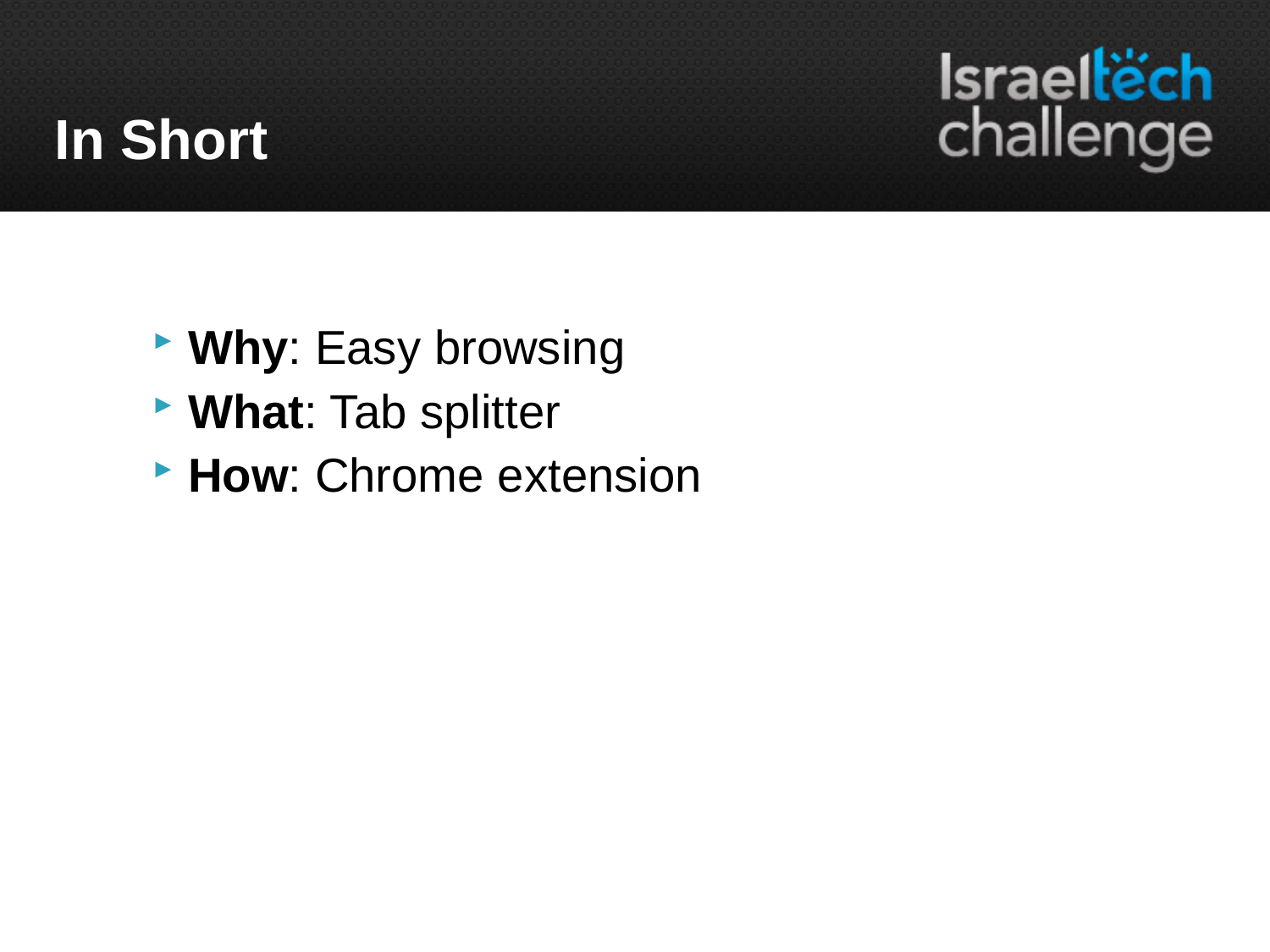

# In Short

Why: Easy browsing
What: Tab splitter
How: Chrome extension